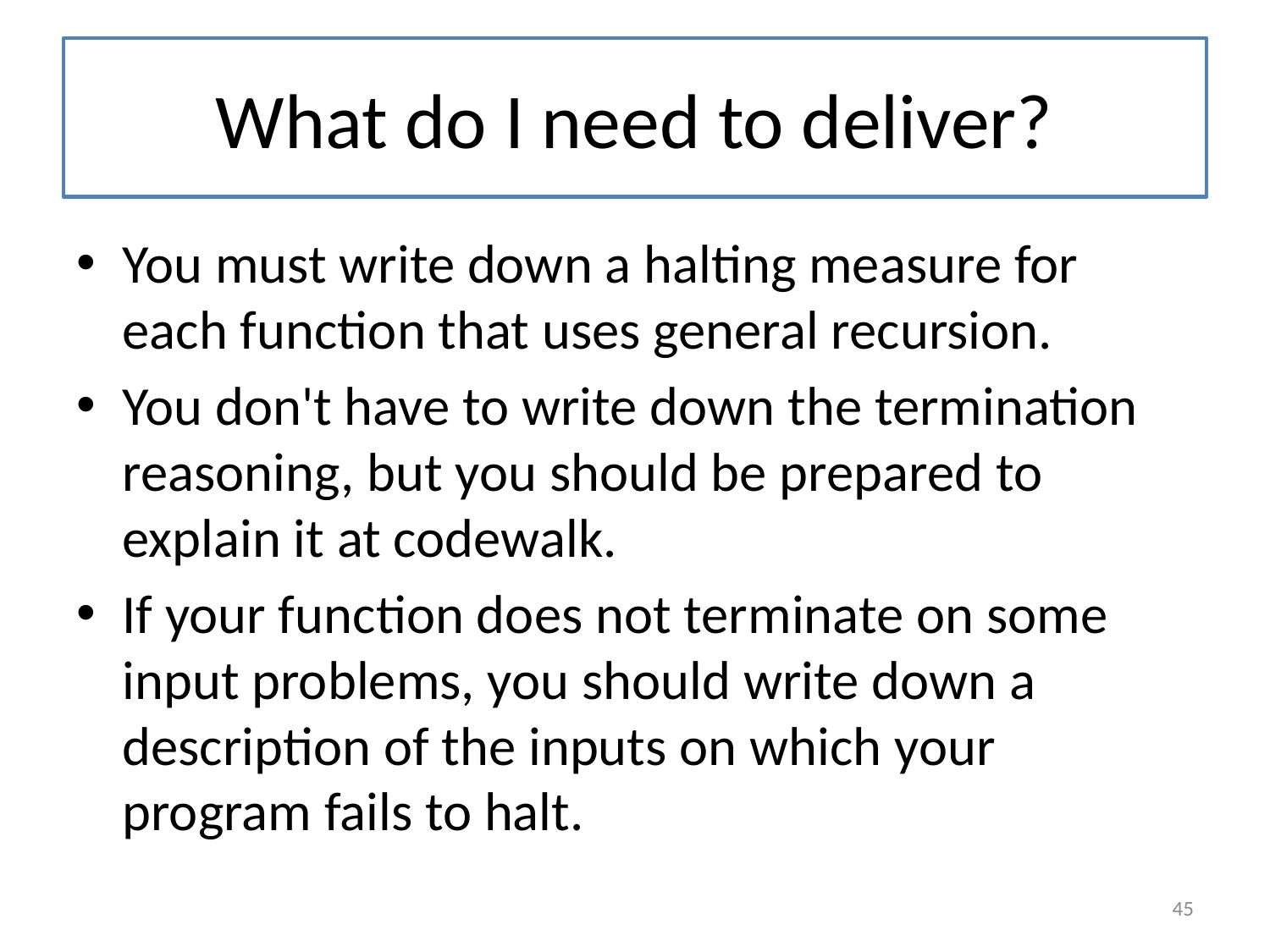

# What do I need to deliver?
You must write down a halting measure for each function that uses general recursion.
You don't have to write down the termination reasoning, but you should be prepared to explain it at codewalk.
If your function does not terminate on some input problems, you should write down a description of the inputs on which your program fails to halt.
45